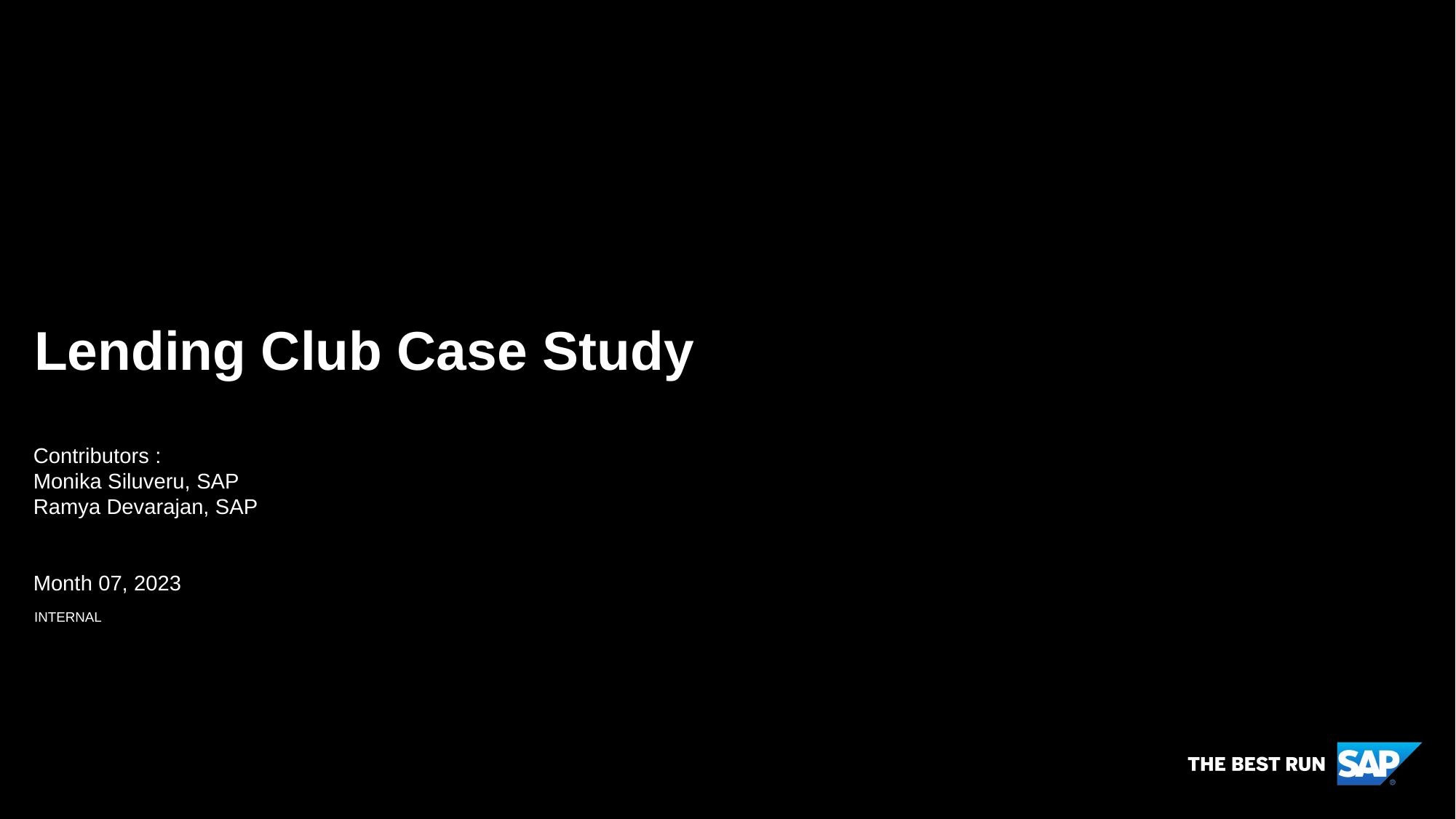

# Lending Club Case Study
Contributors :
Monika Siluveru, SAP
Ramya Devarajan, SAP

Month 07, 2023